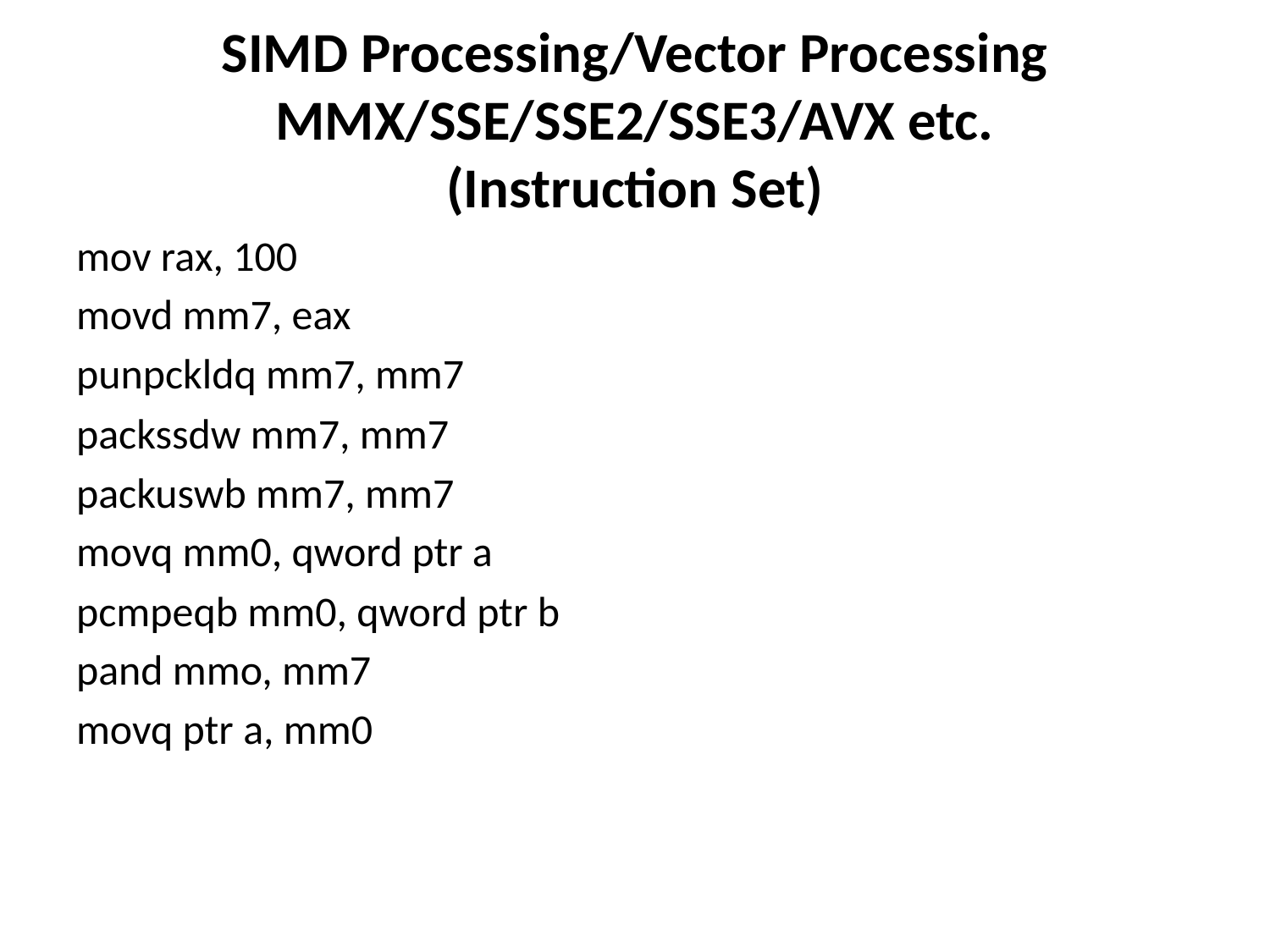

# SIMD Processing/Vector Processing MMX/SSE/SSE2/SSE3/AVX etc. (Instruction Set)
mov rax, 100
movd mm7, eax
punpckldq mm7, mm7
packssdw mm7, mm7
packuswb mm7, mm7
movq mm0, qword ptr a
pcmpeqb mm0, qword ptr b
pand mmo, mm7
movq ptr a, mm0